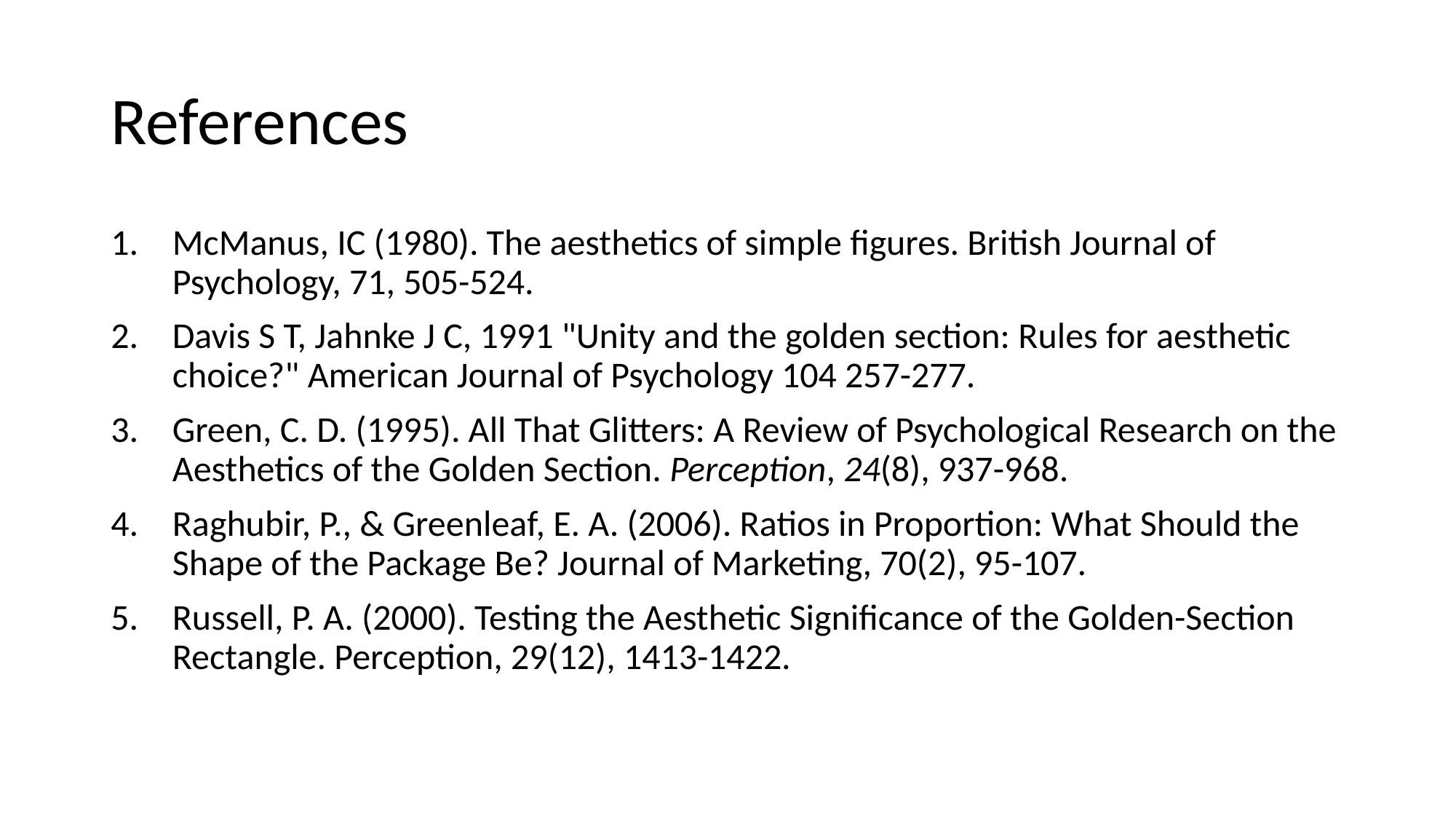

# References
McManus, IC (1980). The aesthetics of simple figures. British Journal of Psychology, 71, 505-524.
Davis S T, Jahnke J C, 1991 "Unity and the golden section: Rules for aesthetic choice?" American Journal of Psychology 104 257-277.
Green, C. D. (1995). All That Glitters: A Review of Psychological Research on the Aesthetics of the Golden Section. Perception, 24(8), 937-968.
Raghubir, P., & Greenleaf, E. A. (2006). Ratios in Proportion: What Should the Shape of the Package Be? Journal of Marketing, 70(2), 95-107.
Russell, P. A. (2000). Testing the Aesthetic Significance of the Golden-Section Rectangle. Perception, 29(12), 1413-1422.